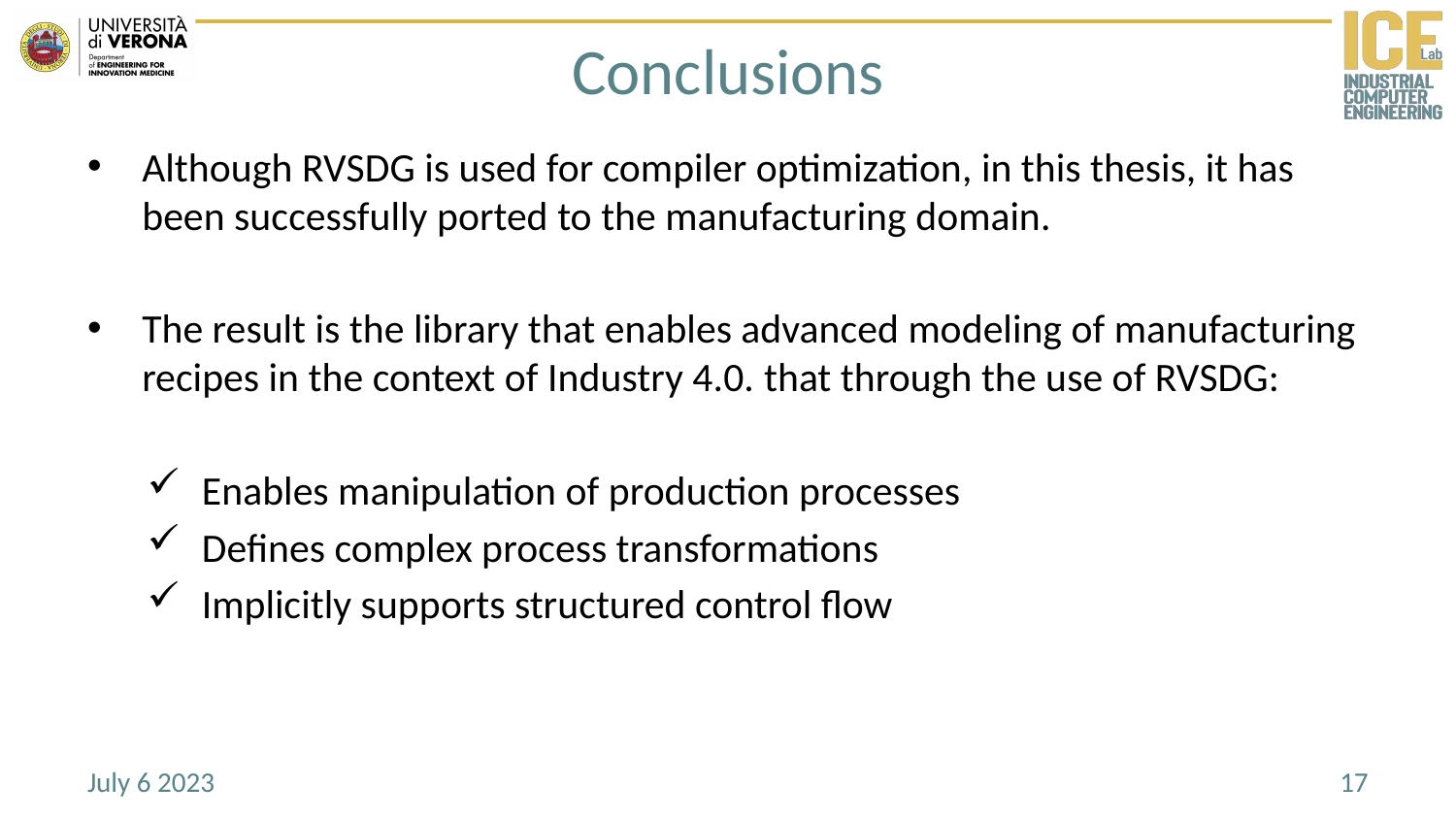

# Conclusions
Although RVSDG is used for compiler optimization, in this thesis, it has been successfully ported to the manufacturing domain.

The result is the library that enables advanced modeling of manufacturing recipes in the context of Industry 4.0. that through the use of RVSDG:

Enables manipulation of production processes
Defines complex process transformations
Implicitly supports structured control flow
July 6 2023
17